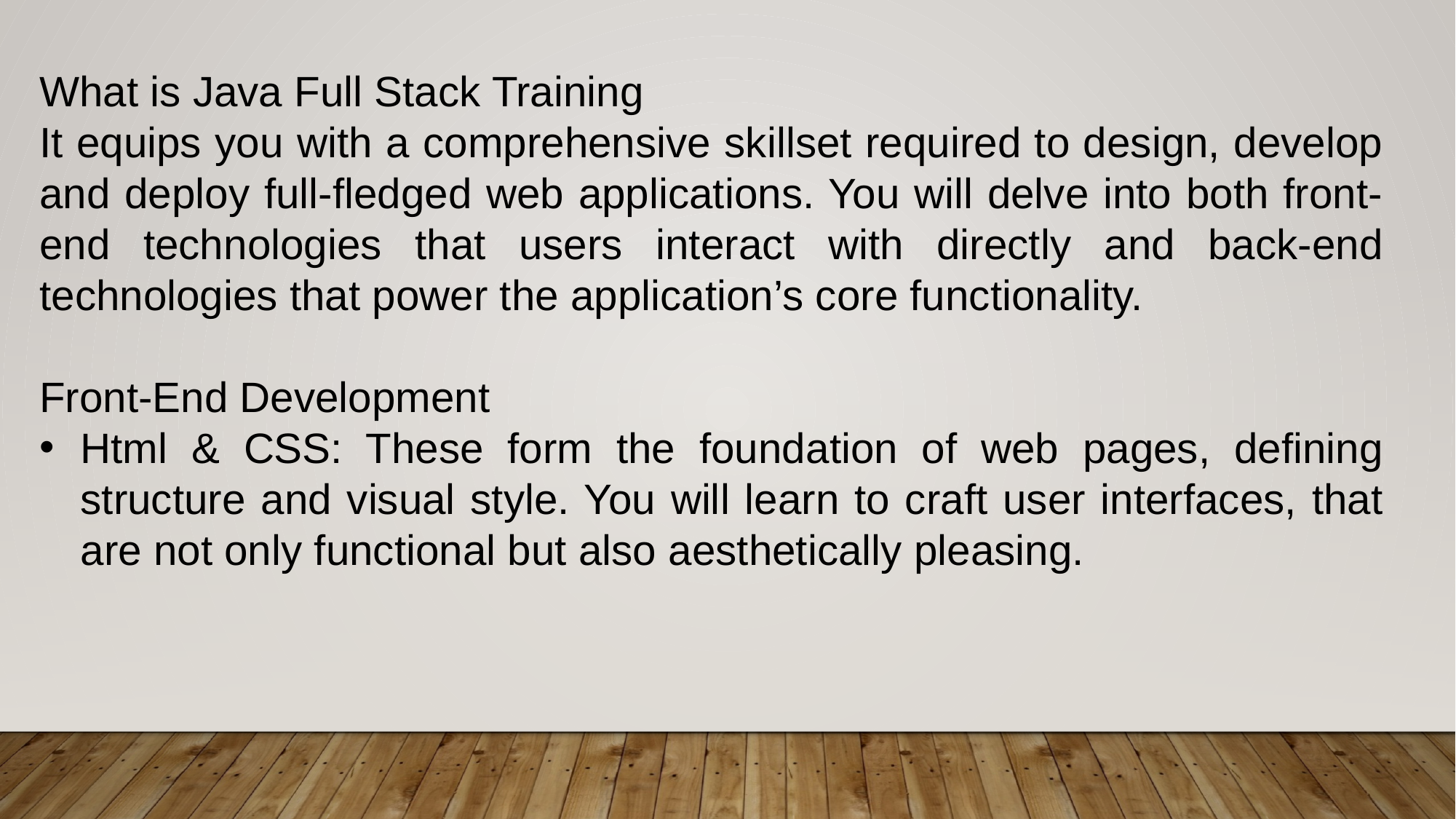

What is Java Full Stack Training
It equips you with a comprehensive skillset required to design, develop and deploy full-fledged web applications. You will delve into both front-end technologies that users interact with directly and back-end technologies that power the application’s core functionality.

Front-End Development
Html & CSS: These form the foundation of web pages, defining structure and visual style. You will learn to craft user interfaces, that are not only functional but also aesthetically pleasing.